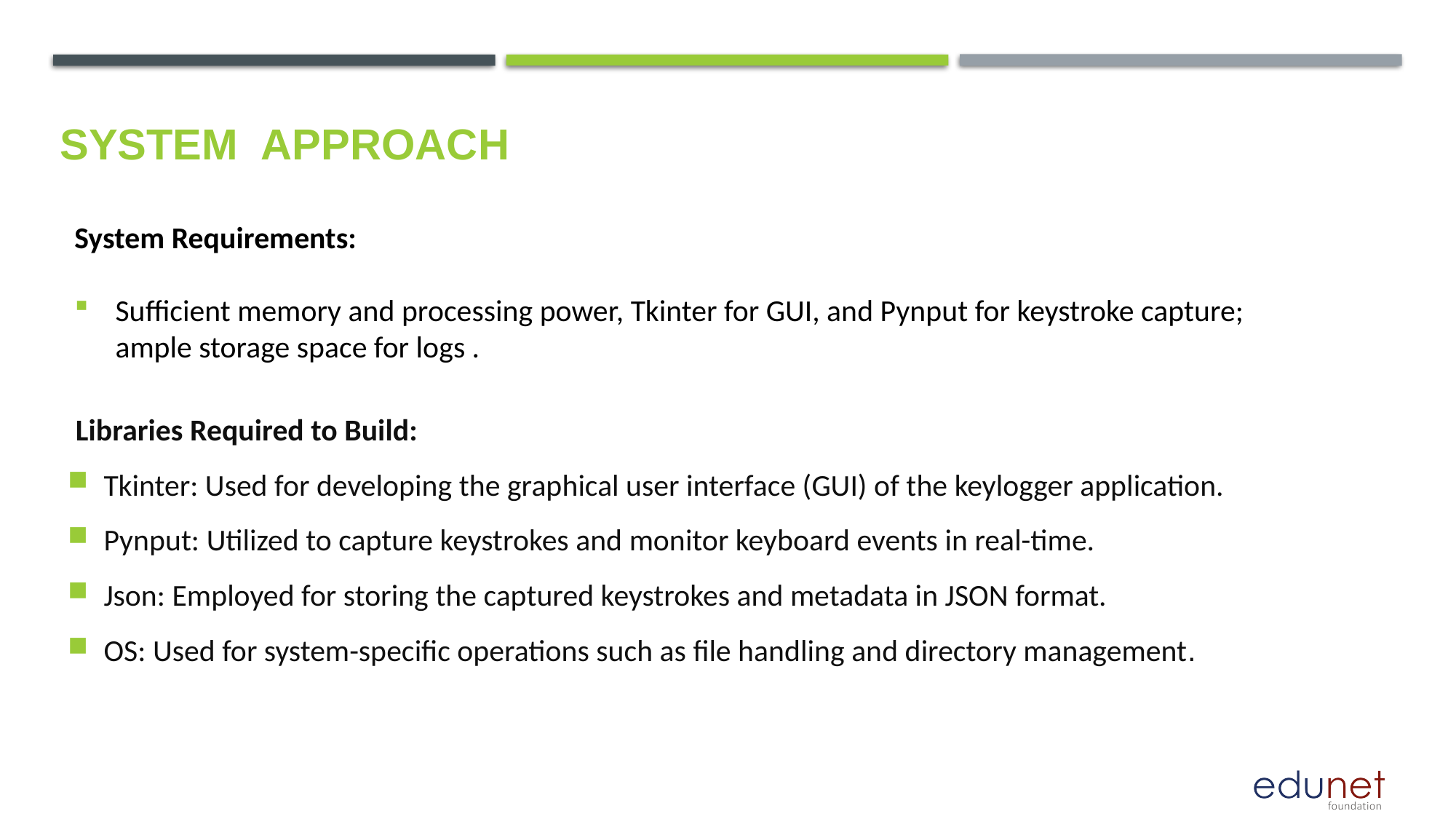

# System  Approach

 Libraries Required to Build:
Tkinter: Used for developing the graphical user interface (GUI) of the keylogger application.
Pynput: Utilized to capture keystrokes and monitor keyboard events in real-time.
Json: Employed for storing the captured keystrokes and metadata in JSON format.
OS: Used for system-specific operations such as file handling and directory management.
System Requirements:

Sufficient memory and processing power, Tkinter for GUI, and Pynput for keystroke capture; ample storage space for logs .